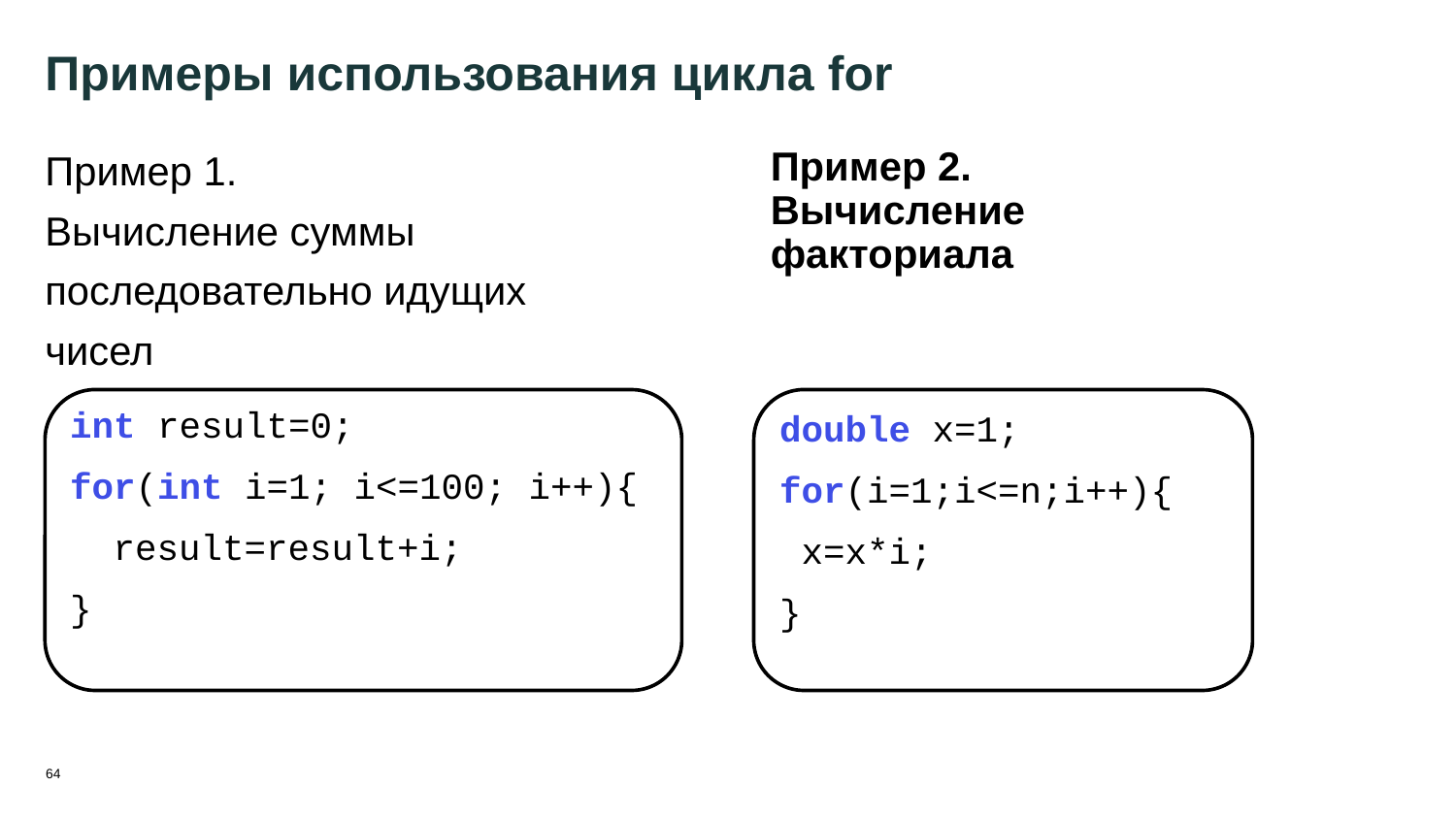

64
# Примеры использования цикла for
Пример 1.
Вычисление суммы последовательно идущих чисел
	Пример 2. Вычисление факториала

int result=0;
for(int i=1; i<=100; i++){
	result=result+i;
}
double x=1;
for(i=1;i<=n;i++){
 x=x*i;
}